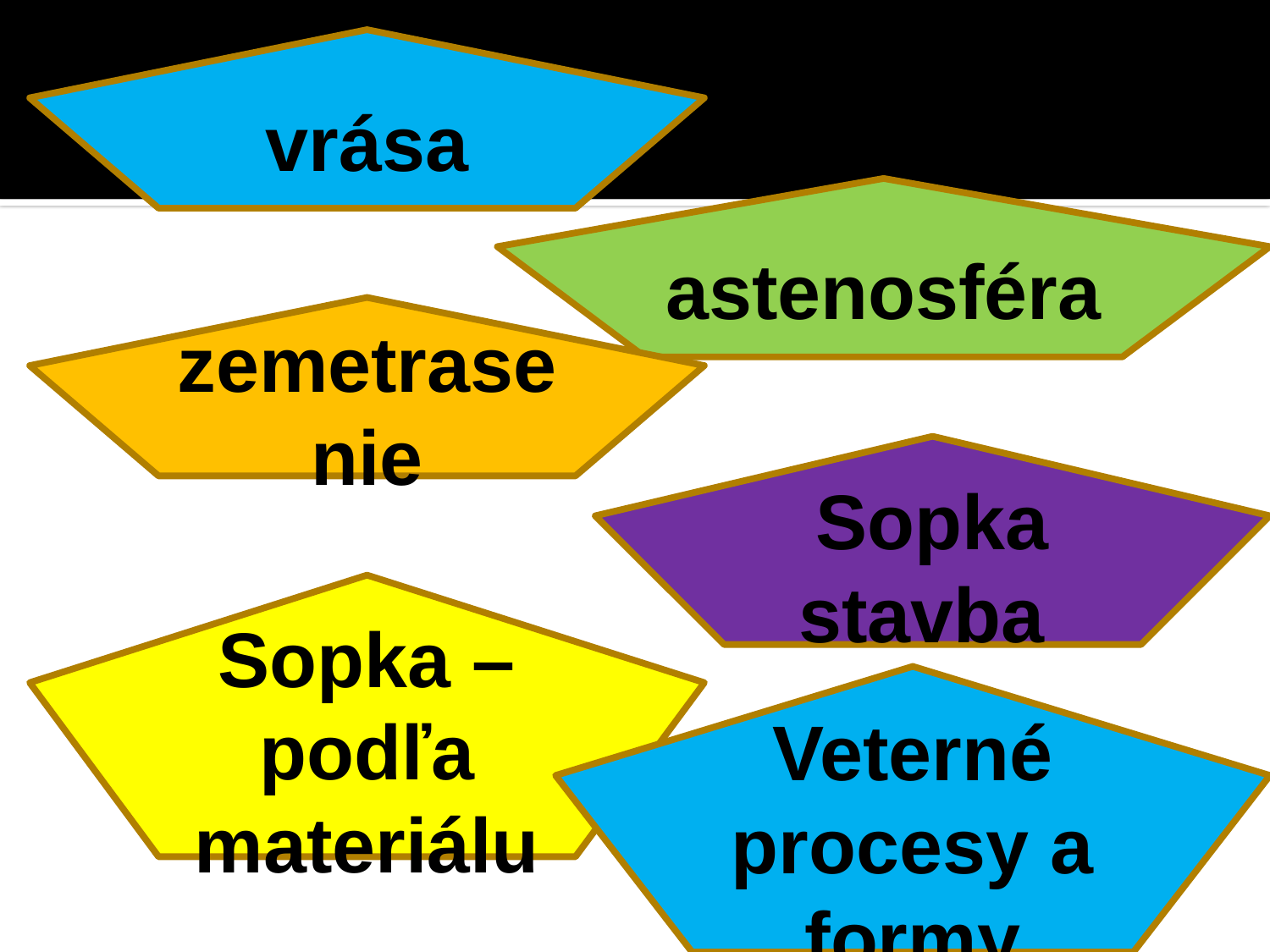

#
vrása
astenosféra

zemetrasenie
Sopka stavba
Sopka –podľa materiálu
Veterné procesy a formy